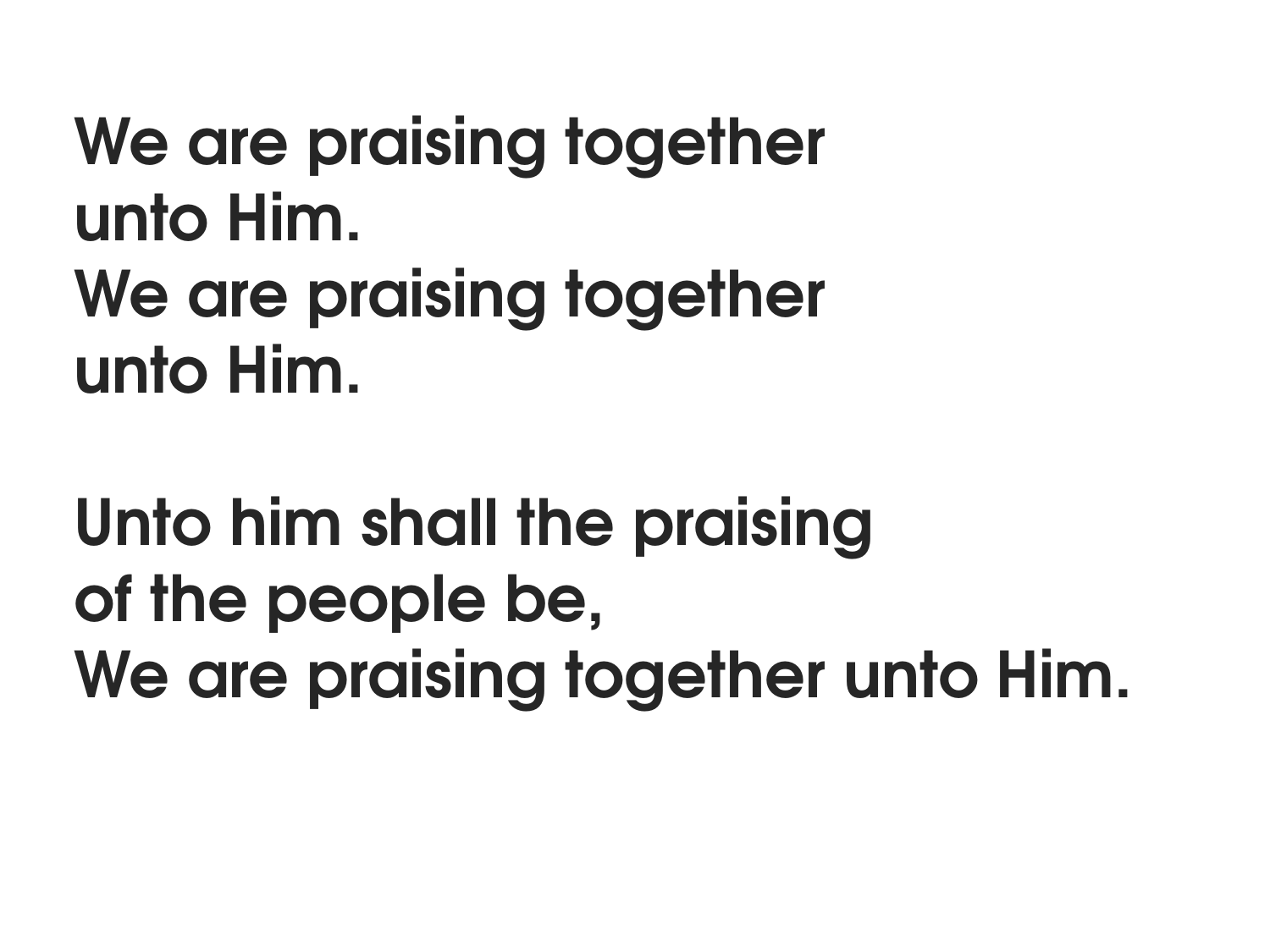

We are praising together
unto Him.
We are praising together
unto Him.

Unto him shall the praising
of the people be,
We are praising together unto Him.